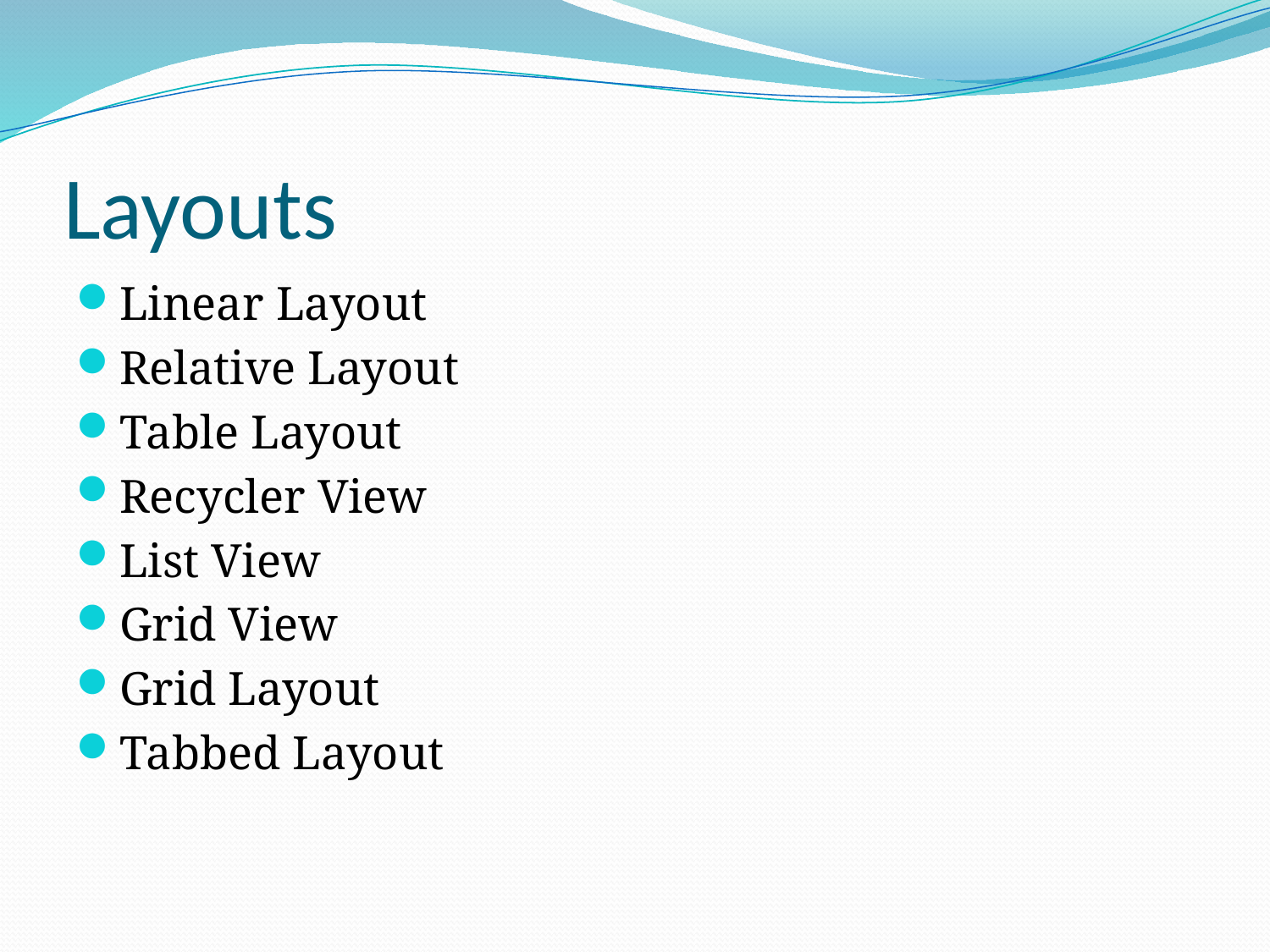

# Layouts
Linear Layout
Relative Layout
Table Layout
Recycler View
List View
Grid View
Grid Layout
Tabbed Layout